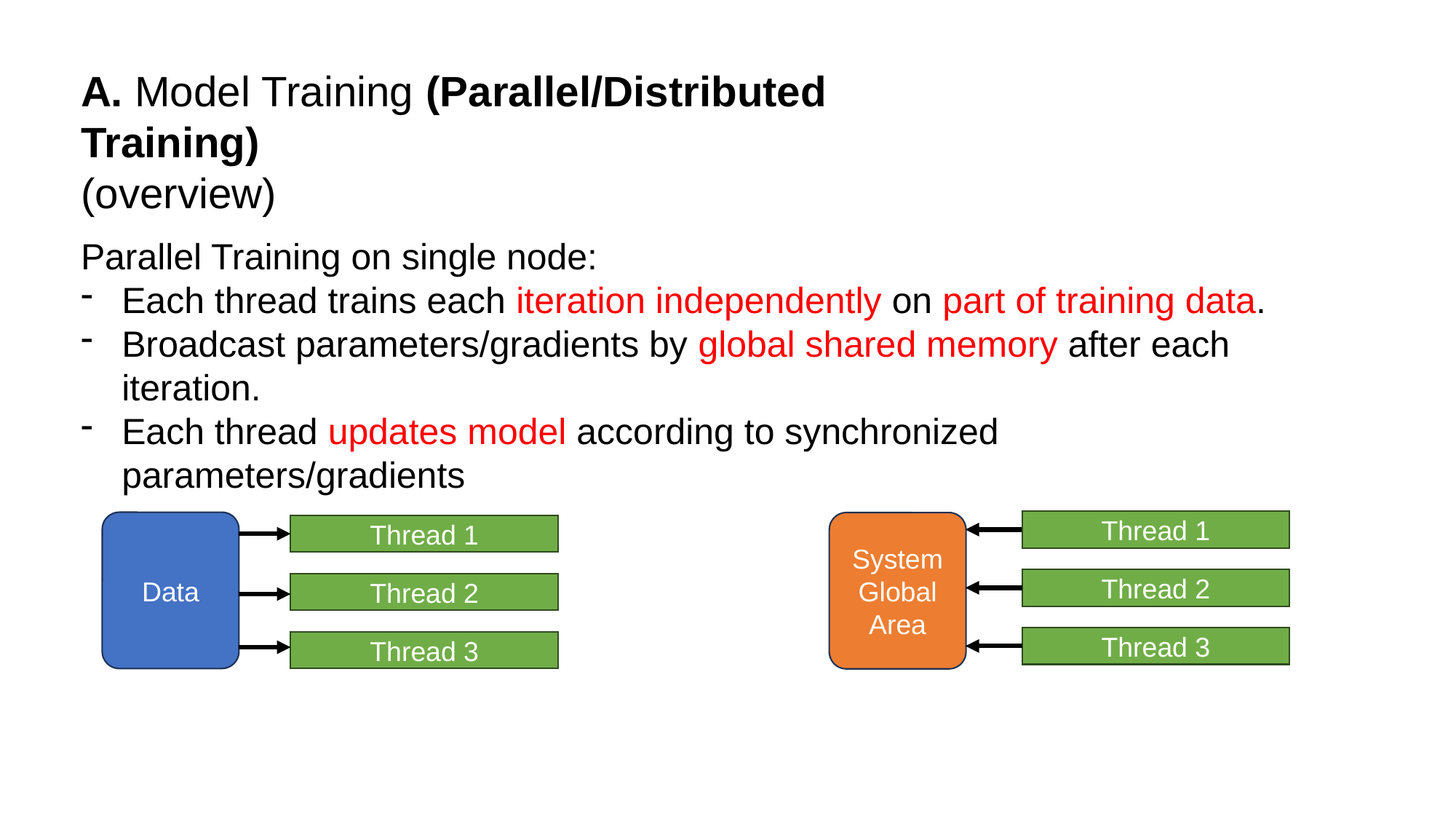

A. Model Training (Parallel/Distributed Training)
(overview)
Parallel Training on single node:
Each thread trains each iteration independently on part of training data.
Broadcast parameters/gradients by global shared memory after each iteration.
Each thread updates model according to synchronized parameters/gradients

Thread 1
Data
System
Global
Area
Thread 1
Thread 2
Thread 2
Thread 3
Thread 3